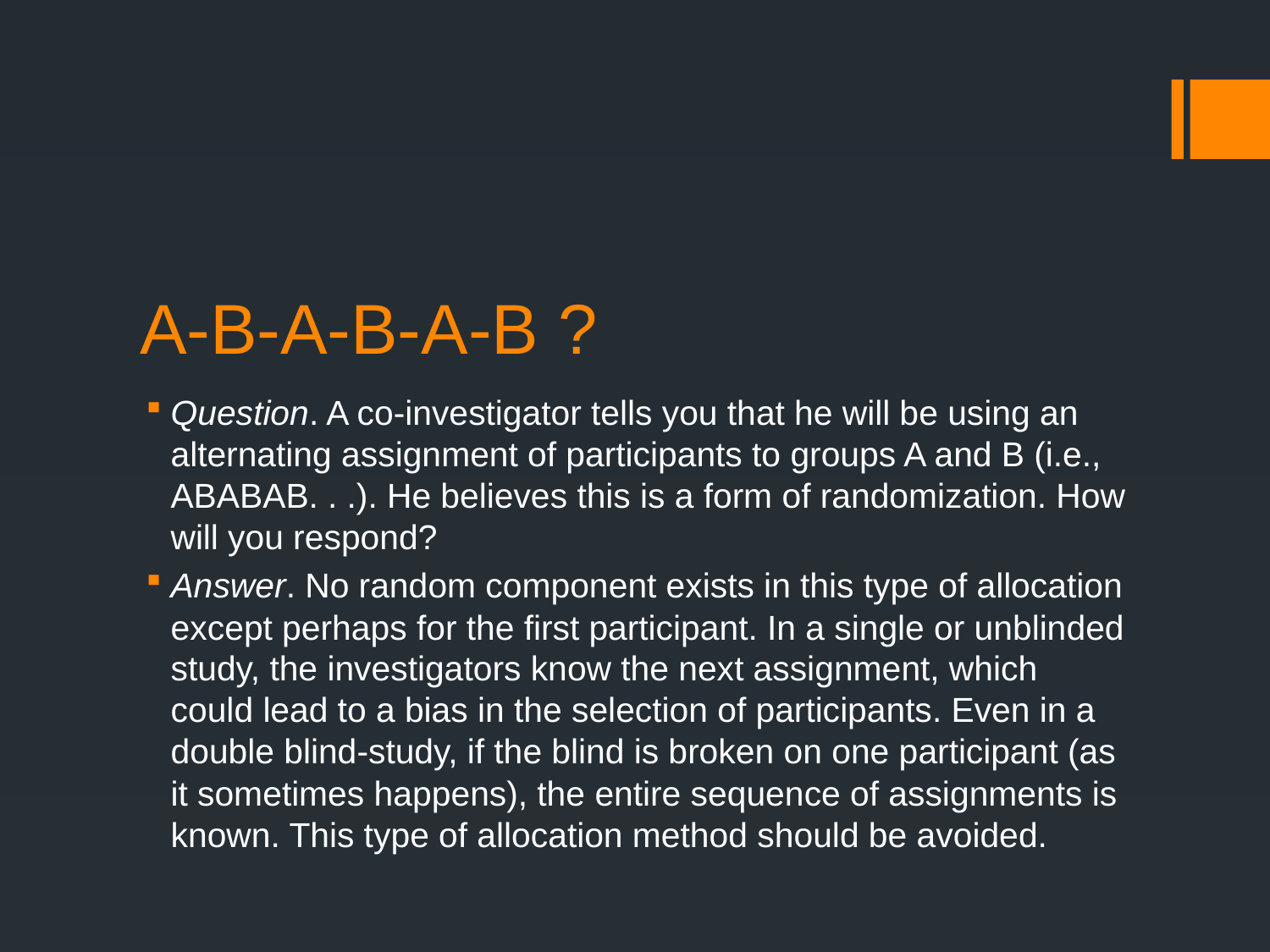

# A-B-A-B-A-B ?
Question. A co-investigator tells you that he will be using an alternating assignment of participants to groups A and B (i.e., ABABAB. . .). He believes this is a form of randomization. How will you respond?
Answer. No random component exists in this type of allocation except perhaps for the first participant. In a single or unblinded study, the investigators know the next assignment, which could lead to a bias in the selection of participants. Even in a double blind-study, if the blind is broken on one participant (as it sometimes happens), the entire sequence of assignments is known. This type of allocation method should be avoided.